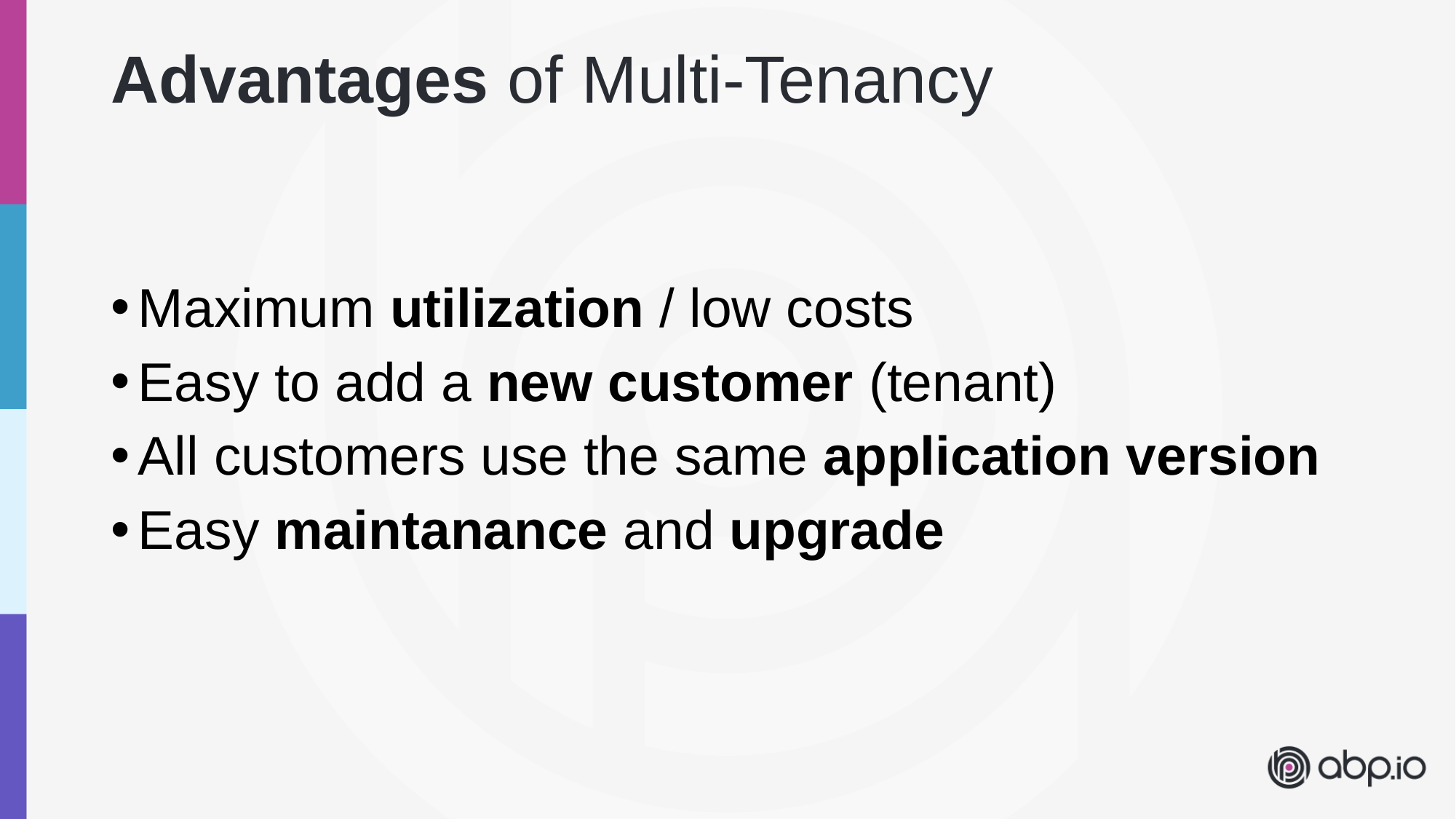

# Advantages of Multi-Tenancy
Maximum utilization / low costs
Easy to add a new customer (tenant)
All customers use the same application version
Easy maintanance and upgrade